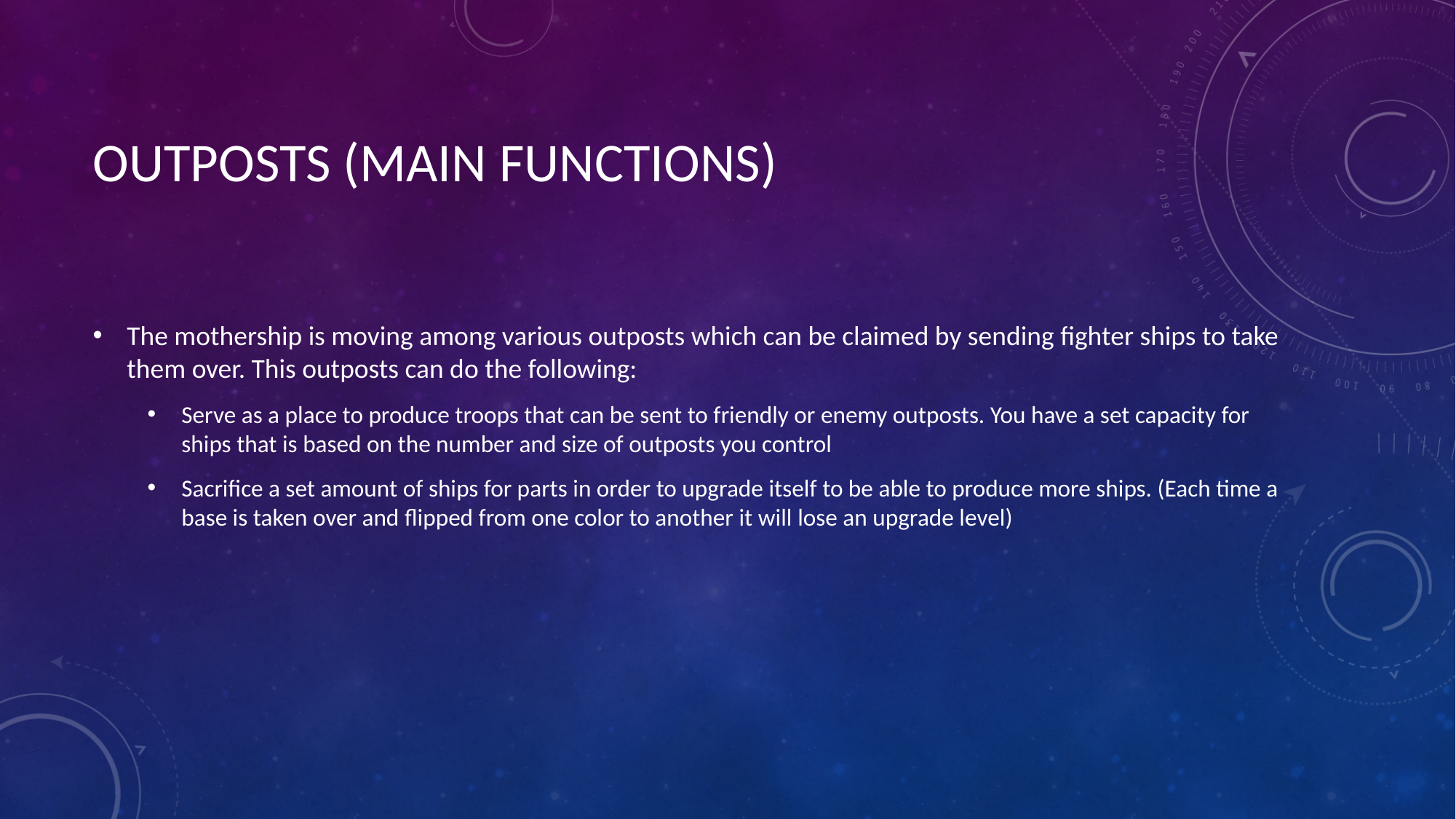

# Outposts (main functions)
The mothership is moving among various outposts which can be claimed by sending fighter ships to take them over. This outposts can do the following:
Serve as a place to produce troops that can be sent to friendly or enemy outposts. You have a set capacity for ships that is based on the number and size of outposts you control
Sacrifice a set amount of ships for parts in order to upgrade itself to be able to produce more ships. (Each time a base is taken over and flipped from one color to another it will lose an upgrade level)